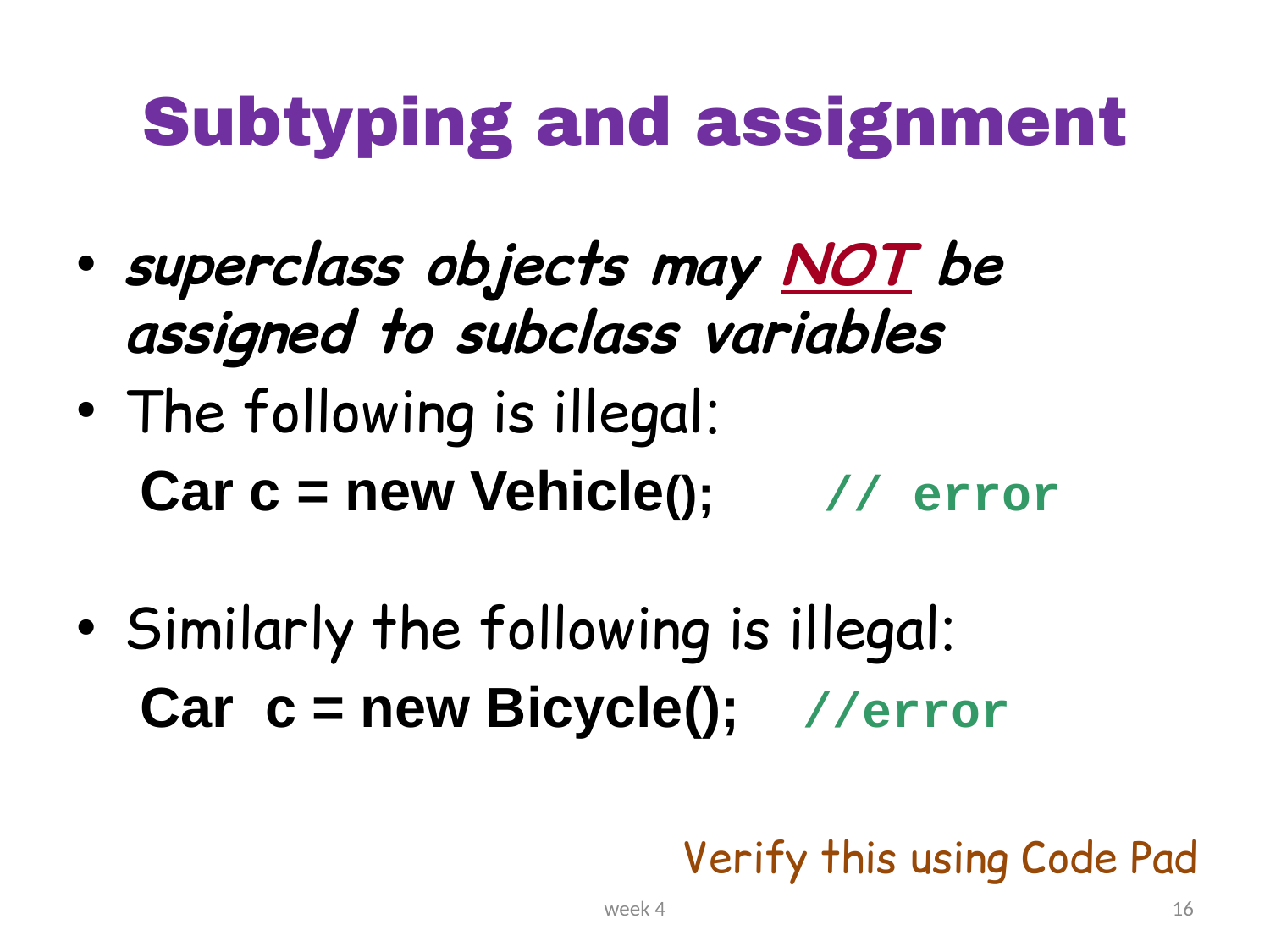

# Subtyping and assignment
superclass objects may NOT be assigned to subclass variables
The following is illegal:
Car c = new Vehicle();        // error
Similarly the following is illegal:
Car  c = new Bicycle();    //error
Verify this using Code Pad
week 4
16